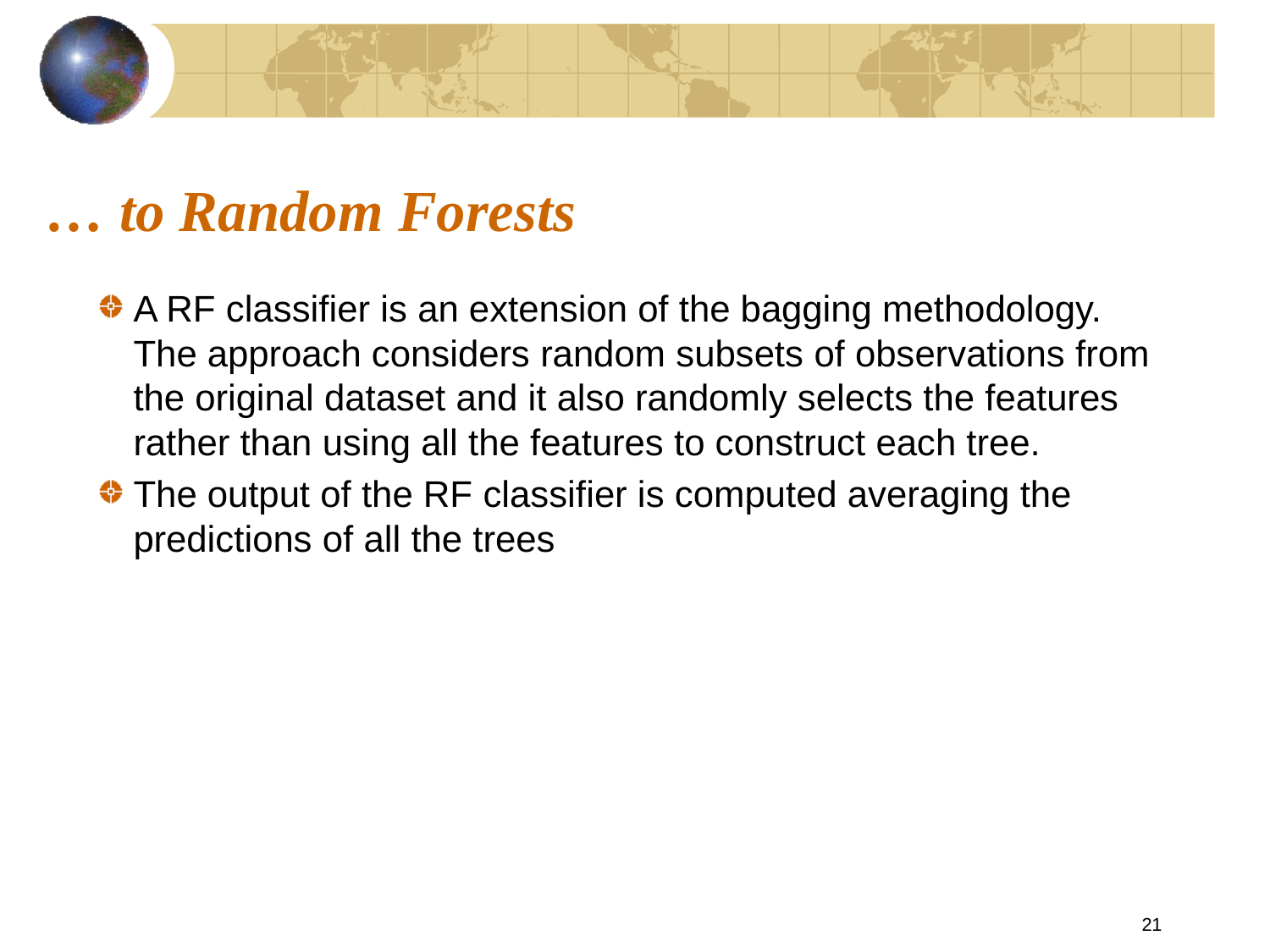

# … to Random Forests
A RF classifier is an extension of the bagging methodology. The approach considers random subsets of observations from the original dataset and it also randomly selects the features rather than using all the features to construct each tree.
The output of the RF classifier is computed averaging the predictions of all the trees

21